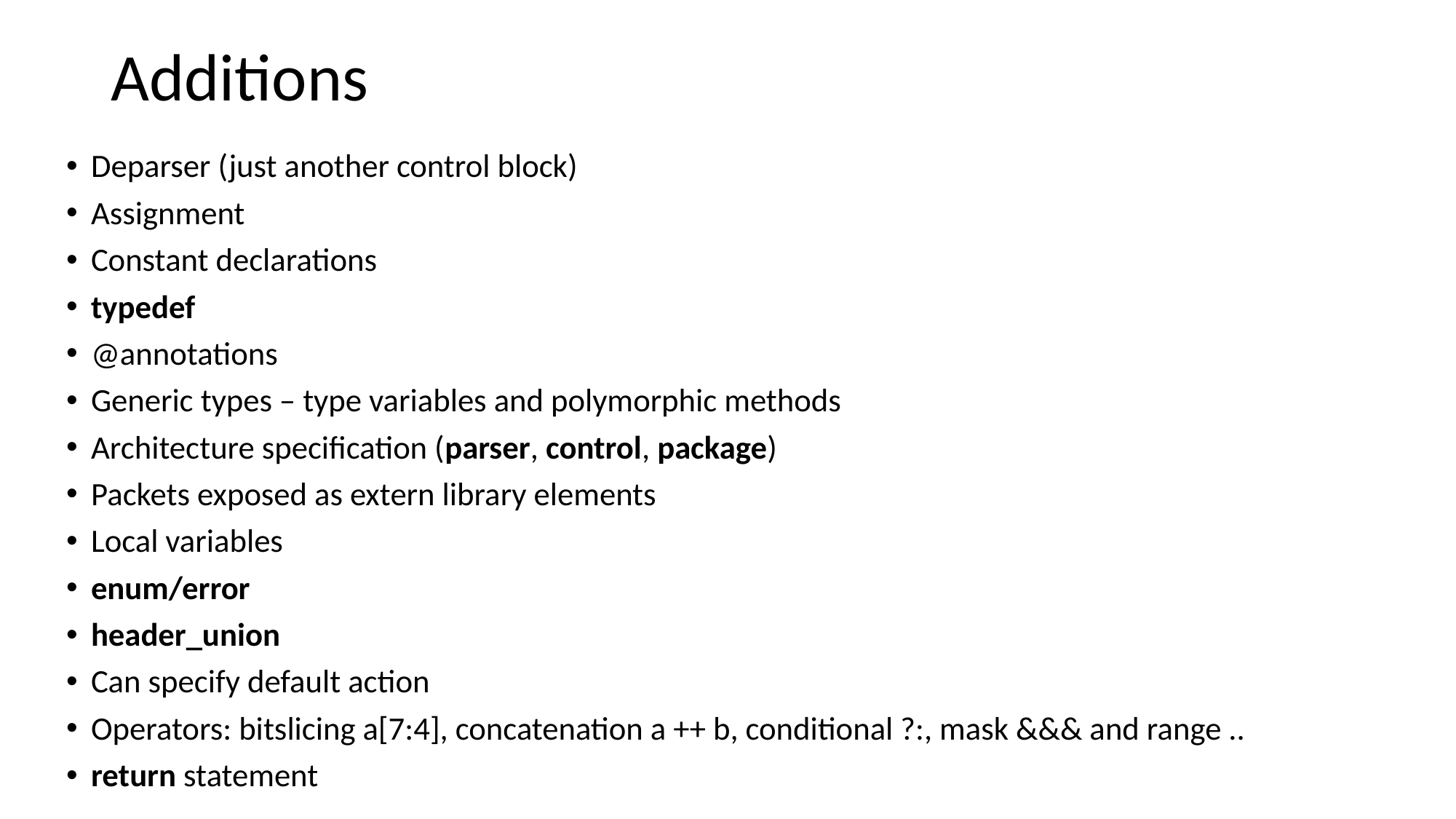

# Additions
Deparser (just another control block)
Assignment
Constant declarations
typedef
@annotations
Generic types – type variables and polymorphic methods
Architecture specification (parser, control, package)
Packets exposed as extern library elements
Local variables
enum/error
header_union
Can specify default action
Operators: bitslicing a[7:4], concatenation a ++ b, conditional ?:, mask &&& and range ..
return statement